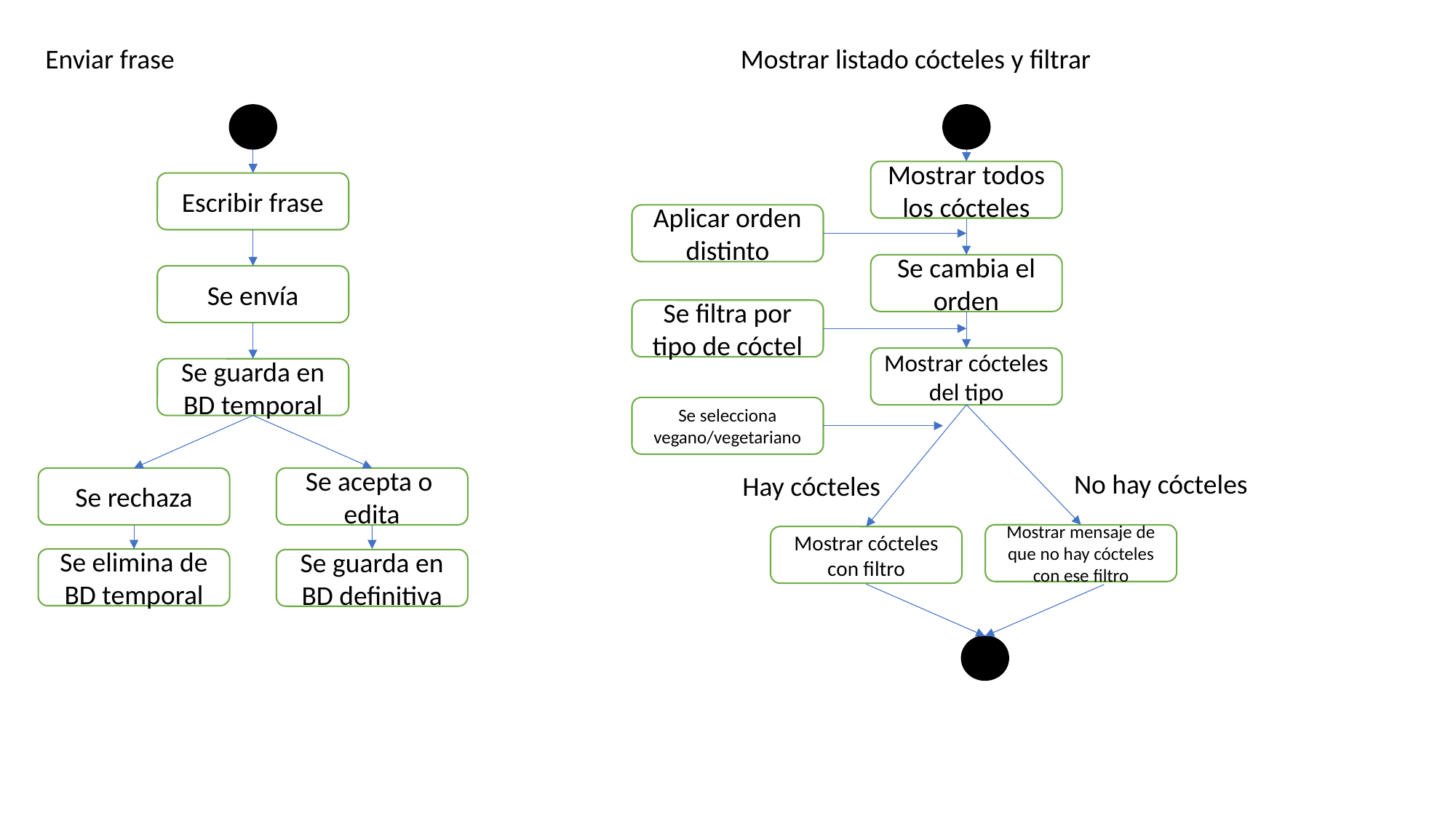

Enviar frase
Mostrar listado cócteles y filtrar

Mostrar todos los cócteles
Escribir frase
Aplicar orden distinto
Se cambia el orden
Se envía
Se filtra por tipo de cóctel
Mostrar cócteles del tipo
Se guarda en BD temporal
Se selecciona vegano/vegetariano
No hay cócteles
Hay cócteles
Se rechaza
Se acepta o  edita
Mostrar mensaje de que no hay cócteles con ese filtro
Mostrar cócteles con filtro
Se elimina de BD temporal
Se guarda en BD definitiva